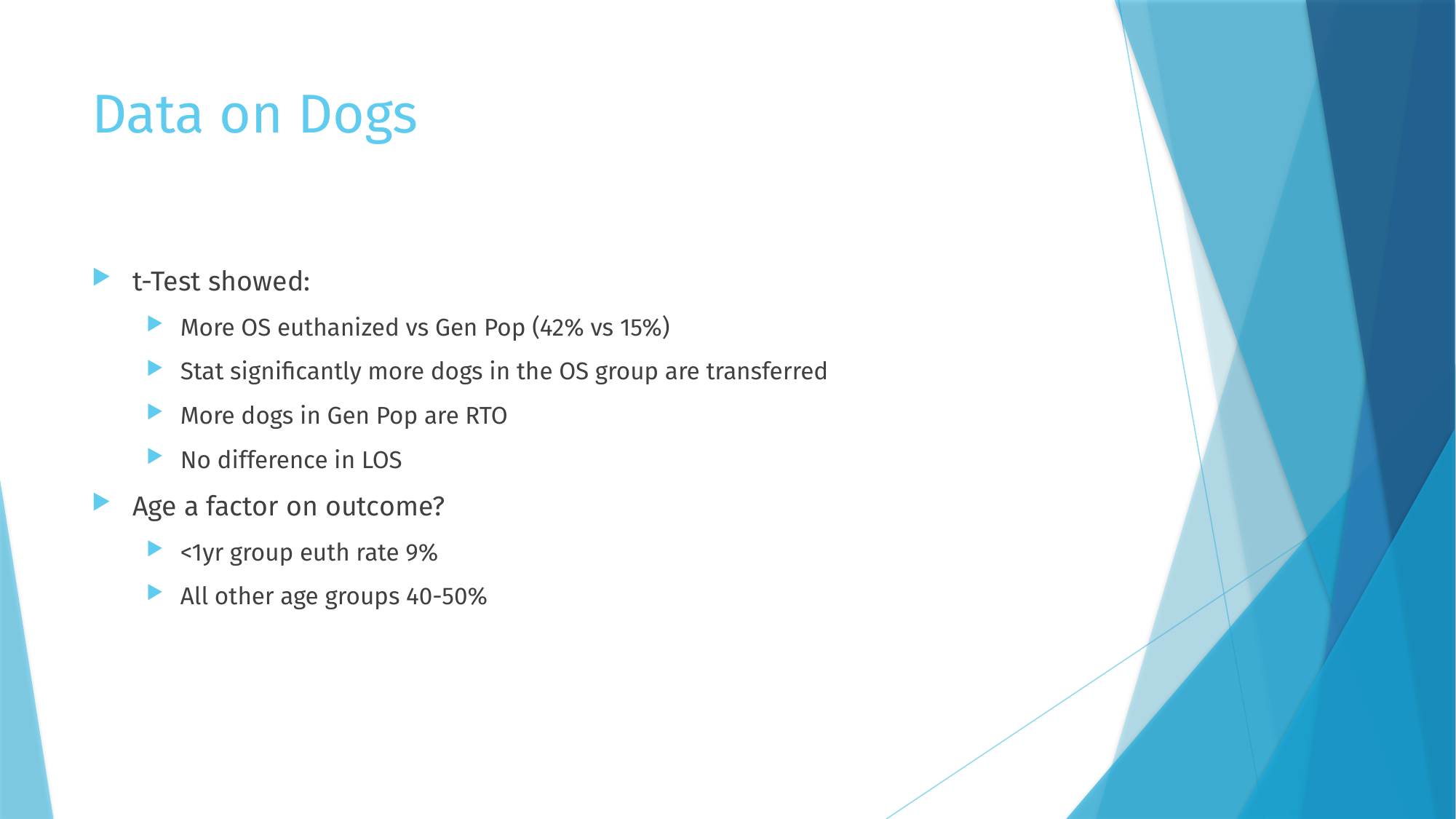

# Data on Dogs
t-Test showed:
More OS euthanized vs Gen Pop (42% vs 15%)
Stat significantly more dogs in the OS group are transferred
More dogs in Gen Pop are RTO
No difference in LOS
Age a factor on outcome?
<1yr group euth rate 9%
All other age groups 40-50%